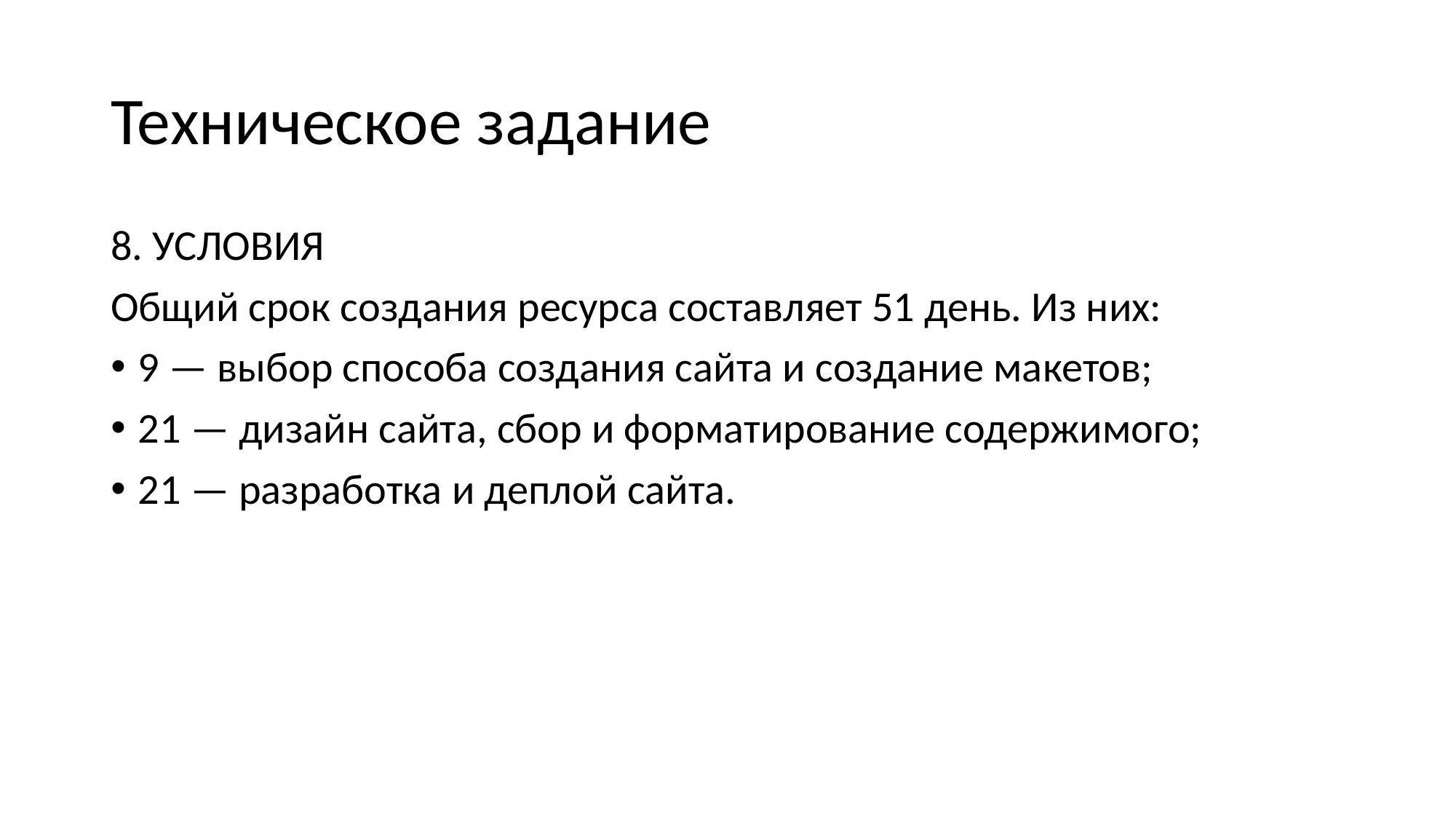

# Техническое задание
8. УСЛОВИЯ
Общий срок создания ресурса составляет 51 день. Из них:
9 — выбор способа создания сайта и создание макетов;
21 — дизайн сайта, сбор и форматирование содержимого;
21 — разработка и деплой сайта.